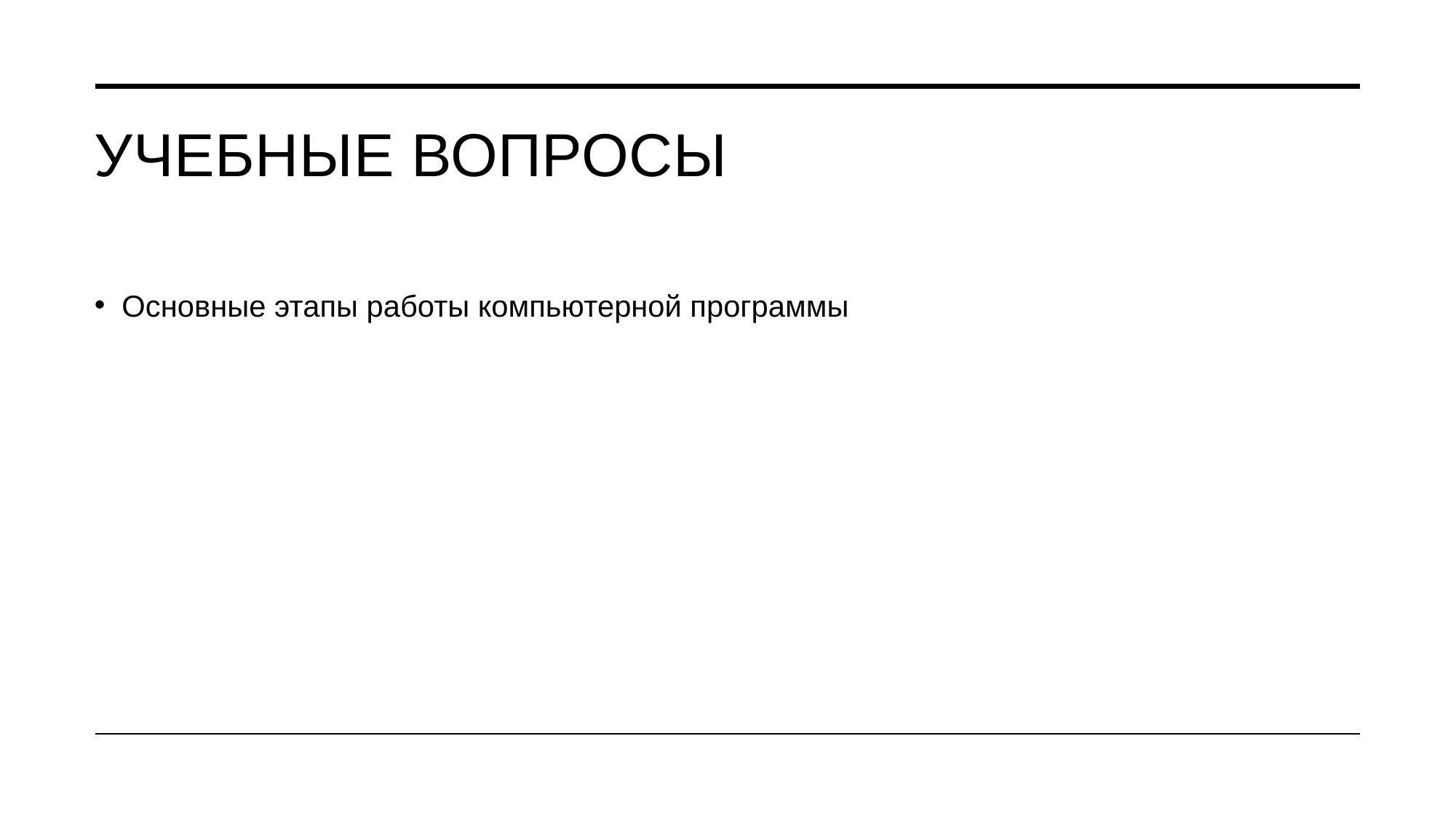

# УЧЕБНЫЕ ВОПРОСЫ
Основные этапы работы компьютерной программы